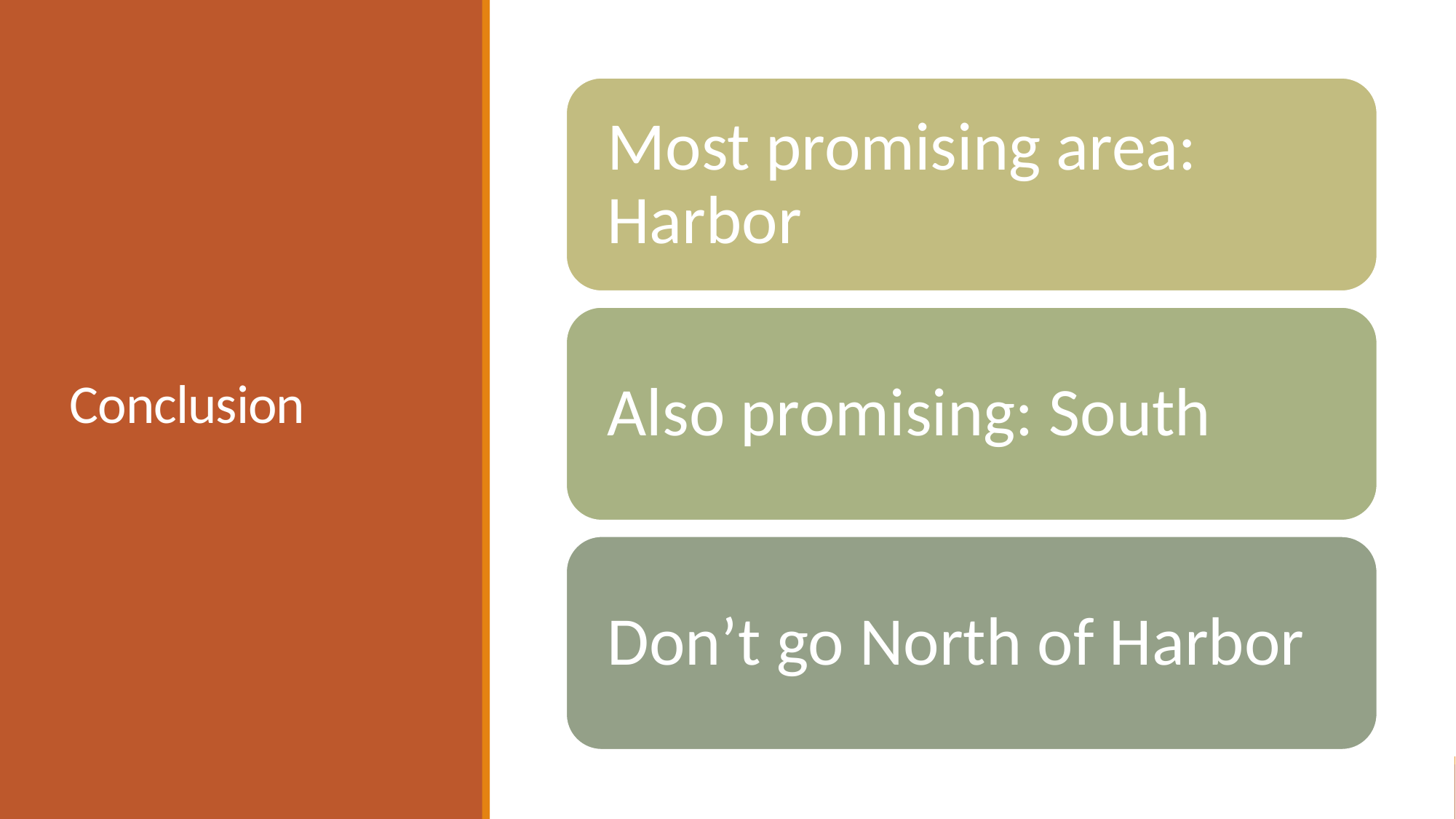

# Conclusion
Most promising area: Harbor
Also promising: South
Don’t go North of Harbor